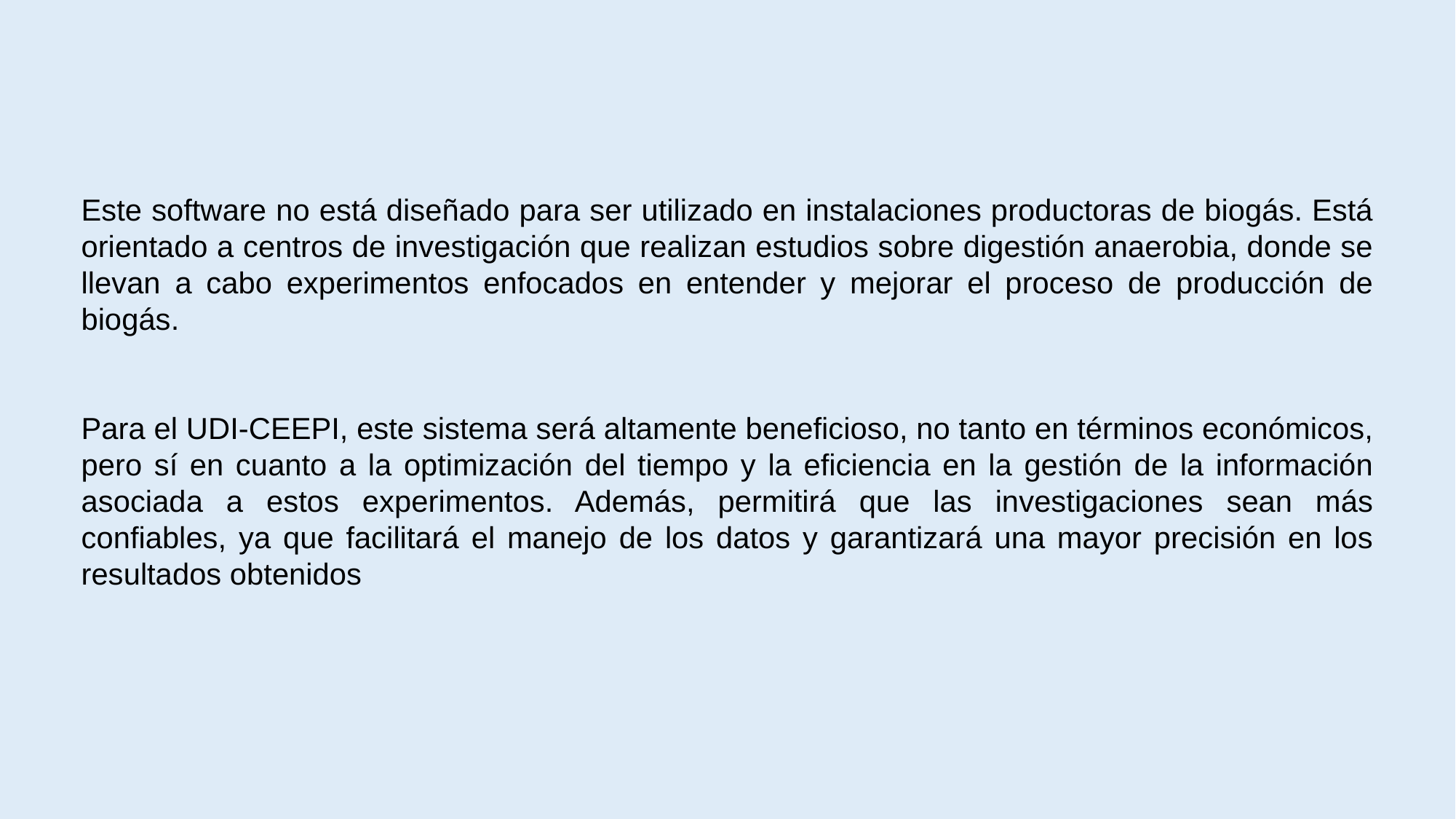

Este software no está diseñado para ser utilizado en instalaciones productoras de biogás. Está orientado a centros de investigación que realizan estudios sobre digestión anaerobia, donde se llevan a cabo experimentos enfocados en entender y mejorar el proceso de producción de biogás.

Para el UDI-CEEPI, este sistema será altamente beneficioso, no tanto en términos económicos, pero sí en cuanto a la optimización del tiempo y la eficiencia en la gestión de la información asociada a estos experimentos. Además, permitirá que las investigaciones sean más confiables, ya que facilitará el manejo de los datos y garantizará una mayor precisión en los resultados obtenidos